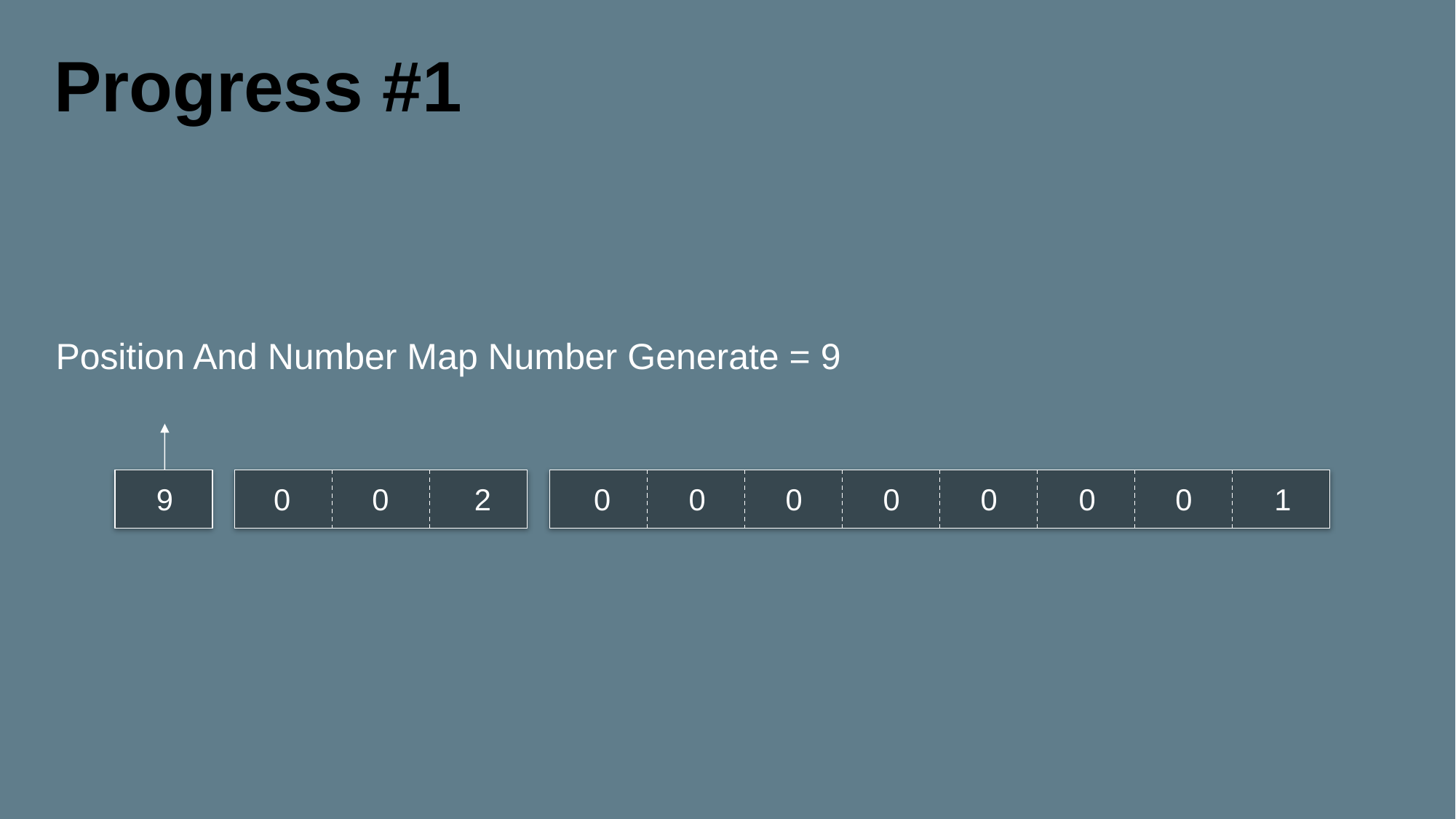

# Progress #1
Position And Number Map Number Generate = 9

9
0
0
0
0
2
0
0
0
0
1
0